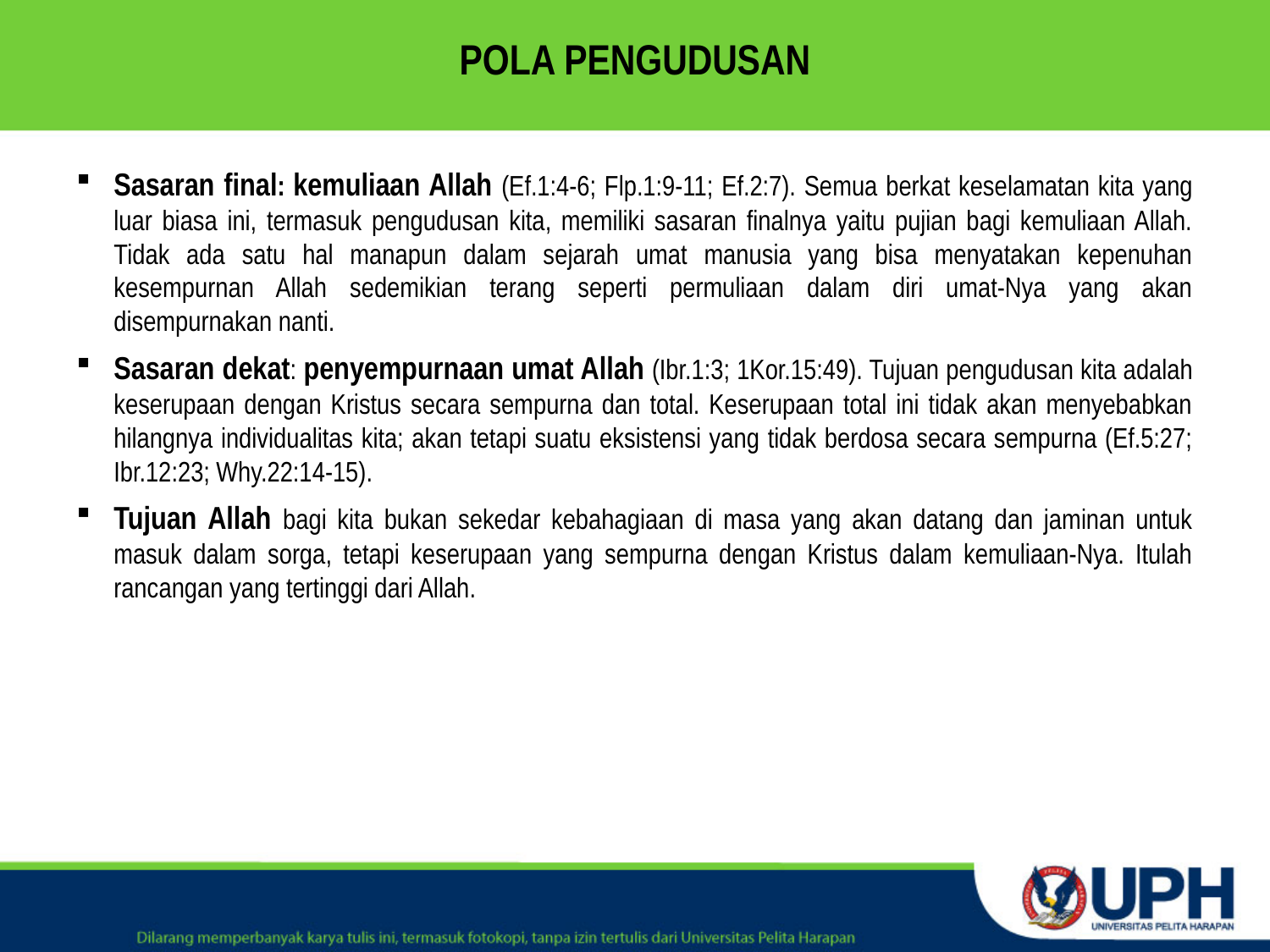

# POLA PENGUDUSAN
Sasaran final: kemuliaan Allah (Ef.1:4-6; Flp.1:9-11; Ef.2:7). Semua berkat keselamatan kita yang luar biasa ini, termasuk pengudusan kita, memiliki sasaran finalnya yaitu pujian bagi kemuliaan Allah. Tidak ada satu hal manapun dalam sejarah umat manusia yang bisa menyatakan kepenuhan kesempurnan Allah sedemikian terang seperti permuliaan dalam diri umat-Nya yang akan disempurnakan nanti.
Sasaran dekat: penyempurnaan umat Allah (Ibr.1:3; 1Kor.15:49). Tujuan pengudusan kita adalah keserupaan dengan Kristus secara sempurna dan total. Keserupaan total ini tidak akan menyebabkan hilangnya individualitas kita; akan tetapi suatu eksistensi yang tidak berdosa secara sempurna (Ef.5:27; Ibr.12:23; Why.22:14-15).
Tujuan Allah bagi kita bukan sekedar kebahagiaan di masa yang akan datang dan jaminan untuk masuk dalam sorga, tetapi keserupaan yang sempurna dengan Kristus dalam kemuliaan-Nya. Itulah rancangan yang tertinggi dari Allah.